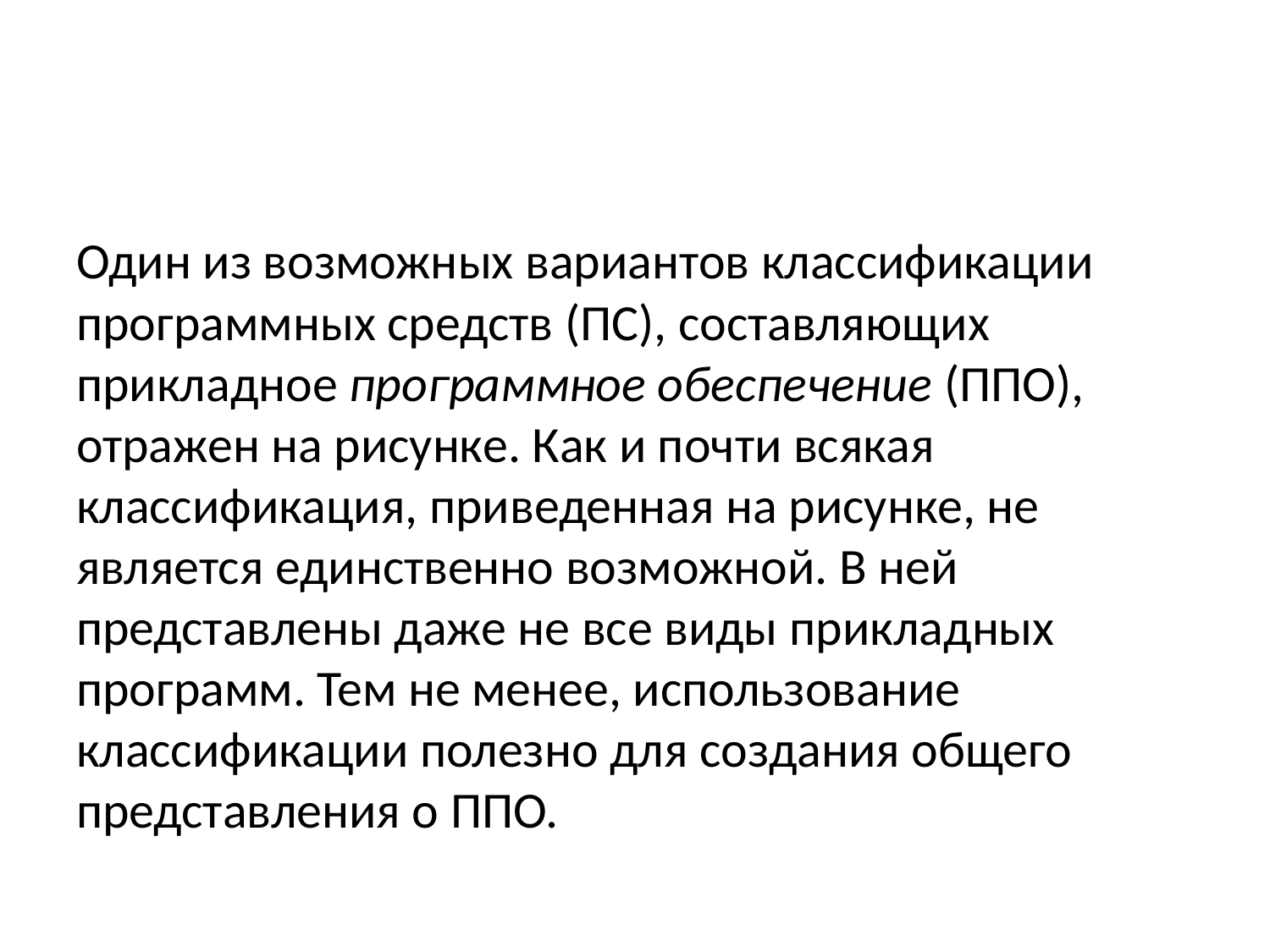

#
Один из возможных вариантов классификации программных средств (ПС), составляющих прикладное программное обеспечение (ППО), отражен на рисунке. Как и почти всякая классификация, приведенная на рисунке, не является единственно возможной. В ней представлены даже не все виды прикладных программ. Тем не менее, использование классификации полезно для создания общего представления о ППО.